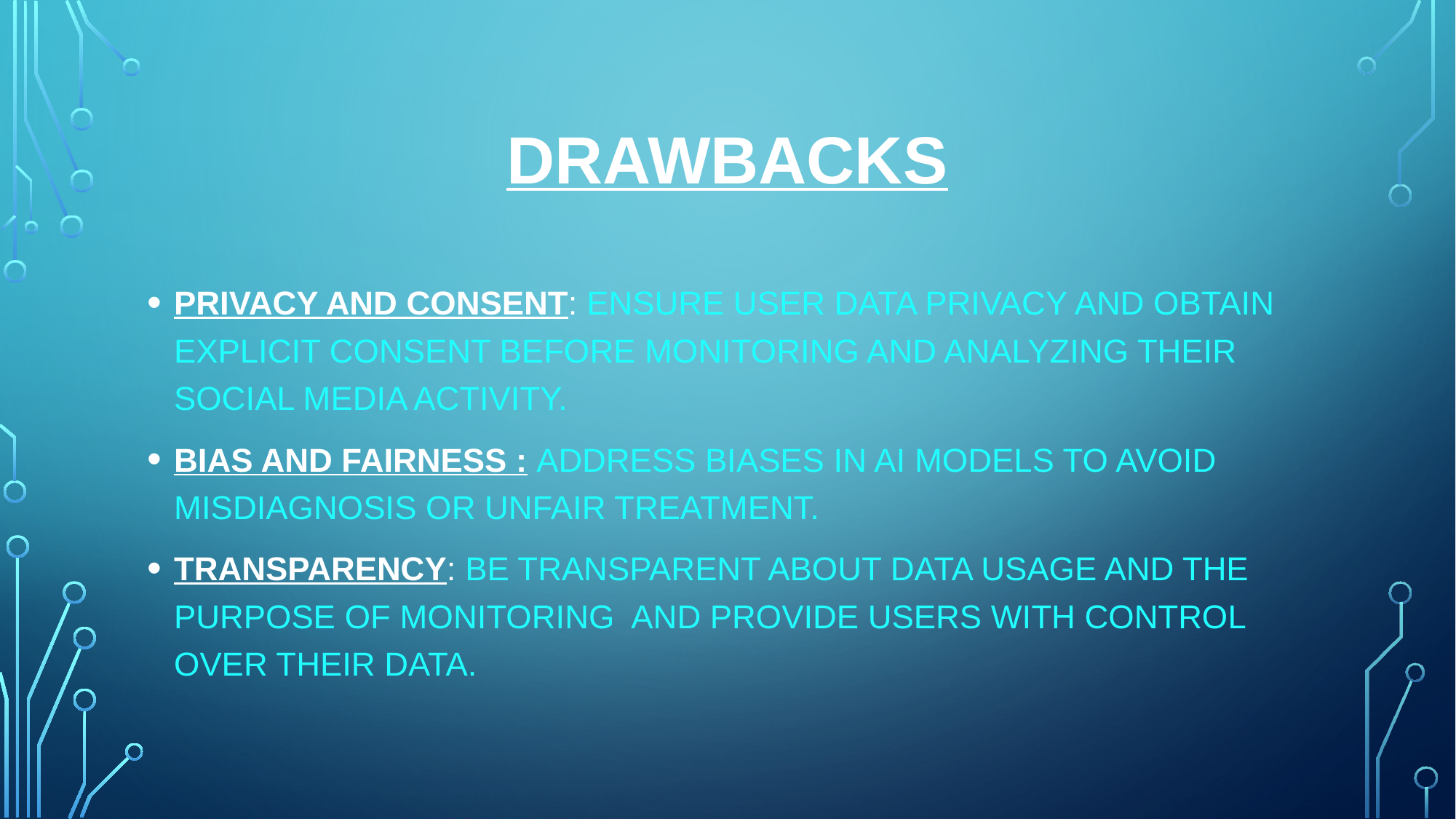

# DRAWBACKS
PRIVACY AND CONSENT: ENSURE USER DATA PRIVACY AND OBTAIN EXPLICIT CONSENT BEFORE MONITORING AND ANALYZING THEIR SOCIAL MEDIA ACTIVITY.
BIAS AND FAIRNESS : ADDRESS BIASES IN AI MODELS TO AVOID MISDIAGNOSIS OR UNFAIR TREATMENT.
TRANSPARENCY: BE TRANSPARENT ABOUT DATA USAGE AND THE PURPOSE OF MONITORING  AND PROVIDE USERS WITH CONTROL OVER THEIR DATA.